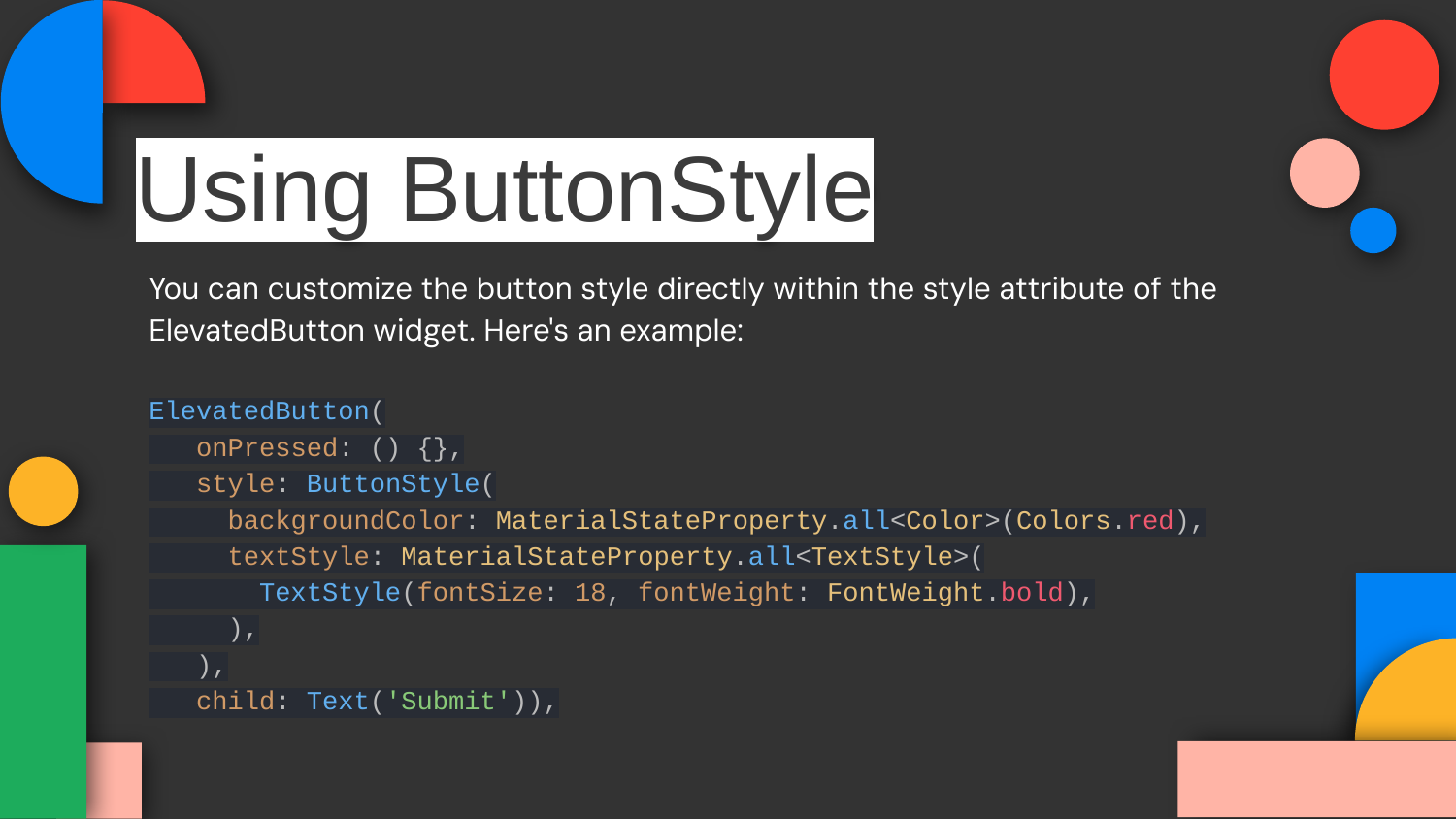

# Using ButtonStyle
You can customize the button style directly within the style attribute of the ElevatedButton widget. Here's an example:

ElevatedButton(
   onPressed: () {},
   style: ButtonStyle(
     backgroundColor: MaterialStateProperty.all<Color>(Colors.red),
     textStyle: MaterialStateProperty.all<TextStyle>(
       TextStyle(fontSize: 18, fontWeight: FontWeight.bold),
     ),
   ),
   child: Text('Submit')),